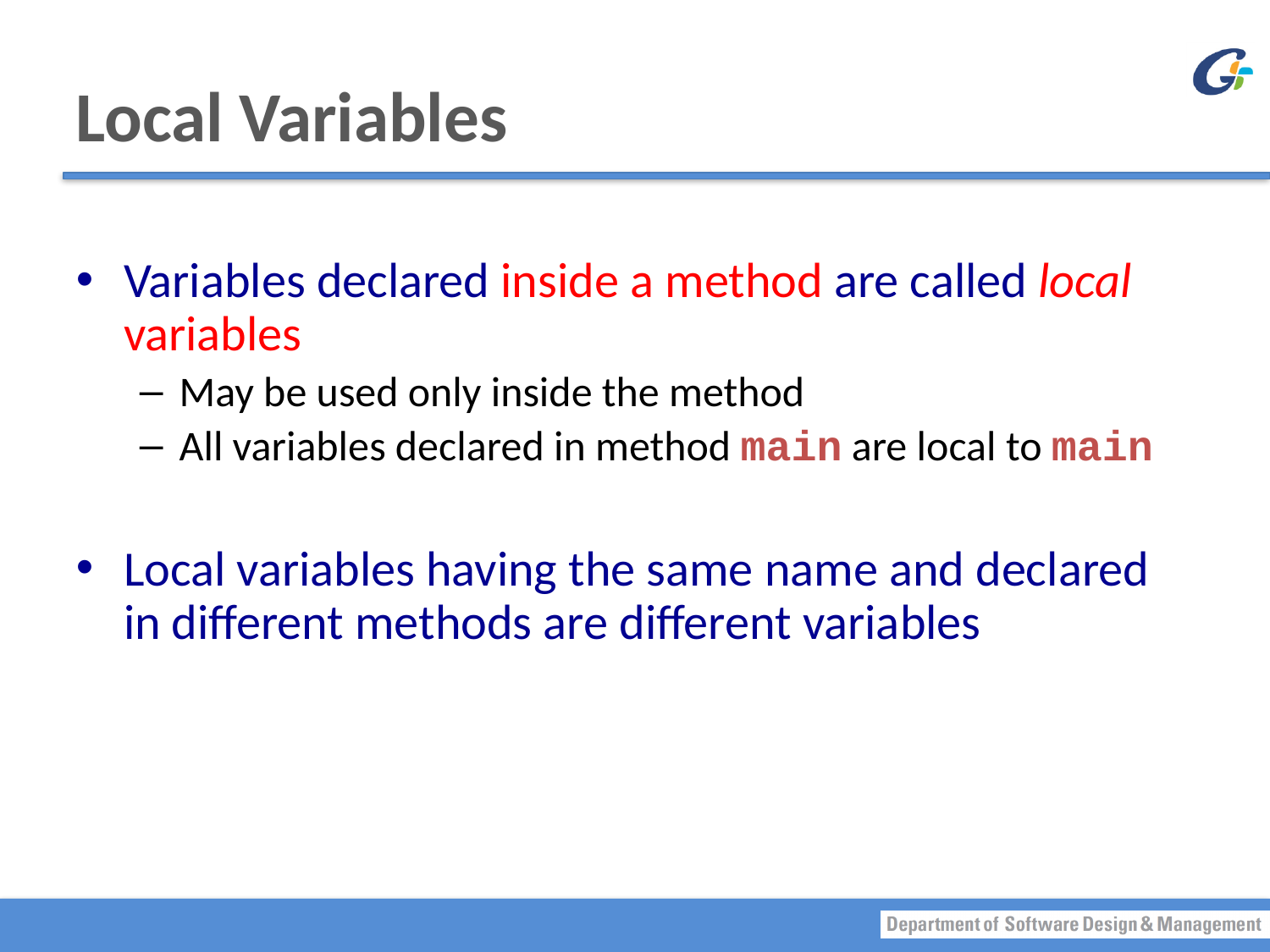

# Local Variables
Variables declared inside a method are called local variables
May be used only inside the method
All variables declared in method main are local to main

Local variables having the same name and declared in different methods are different variables